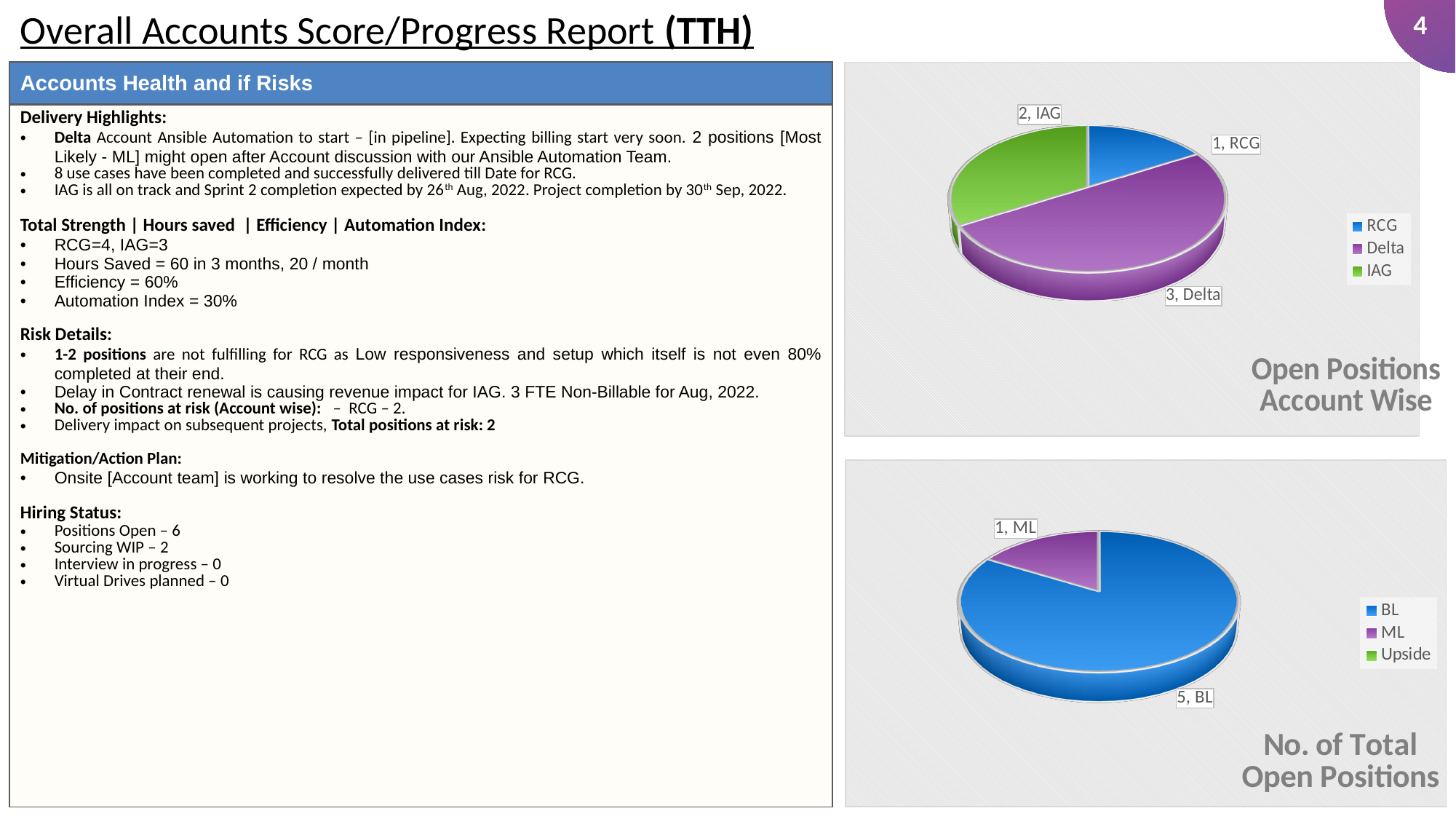

Overall Accounts Score/Progress Report (TTH)

[unsupported chart]

| Accounts Health and if Risks |
| --- |
| Delivery Highlights: Delta Account Ansible Automation to start – [in pipeline]. Expecting billing start very soon. 2 positions [Most Likely - ML] might open after Account discussion with our Ansible Automation Team. 8 use cases have been completed and successfully delivered till Date for RCG. IAG is all on track and Sprint 2 completion expected by 26th Aug, 2022. Project completion by 30th Sep, 2022. Total Strength | Hours saved  | Efficiency | Automation Index: RCG=4, IAG=3 Hours Saved = 60 in 3 months, 20 / month Efficiency = 60% Automation Index = 30% Risk Details: 1-2 positions are not fulfilling for RCG as Low responsiveness and setup which itself is not even 80% completed at their end. Delay in Contract renewal is causing revenue impact for IAG. 3 FTE Non-Billable for Aug, 2022. No. of positions at risk (Account wise): – RCG – 2. Delivery impact on subsequent projects, Total positions at risk: 2 Mitigation/Action Plan: Onsite [Account team] is working to resolve the use cases risk for RCG. Hiring Status: Positions Open – 6 Sourcing WIP – 2 Interview in progress – 0 Virtual Drives planned – 0 |

[unsupported chart]